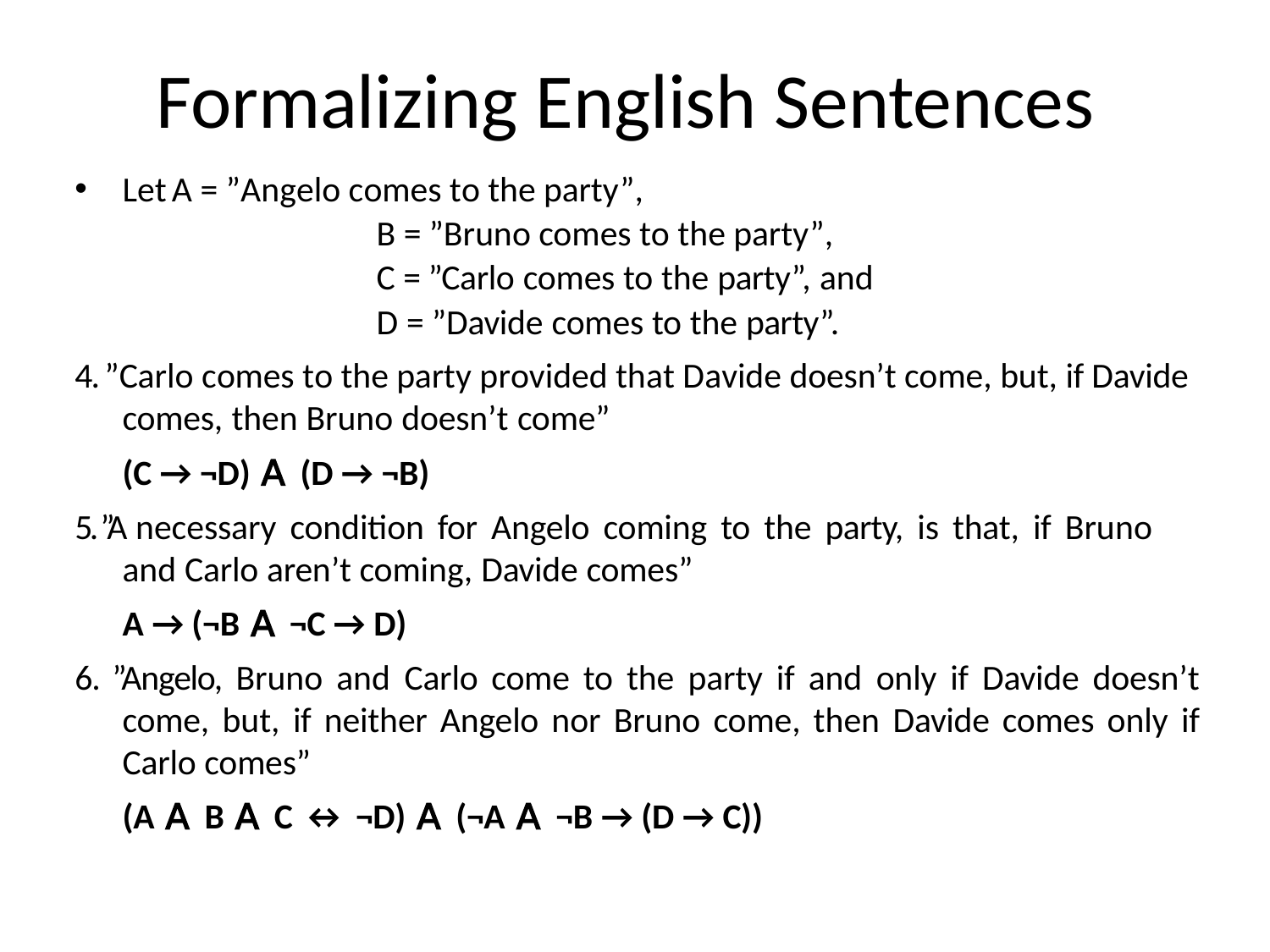

# Formalizing English Sentences
Let	A = ”Angelo comes to the party”,
			B = ”Bruno comes to the party”,
			C = ”Carlo comes to the party”, and
			D = ”Davide comes to the party”.
4. ”Carlo comes to the party provided that Davide doesn’t come, but, if Davide comes, then Bruno doesn’t come”
	(C → ¬D) 𝖠 (D → ¬B)
5. ”A necessary condition for Angelo coming to the party, is that, if Bruno  and Carlo aren’t coming, Davide comes”
	A → (¬B 𝖠 ¬C → D)
6. ”Angelo, Bruno and Carlo come to the party if and only if Davide doesn’t  come, but, if neither Angelo nor Bruno come, then Davide comes only if  Carlo comes”
	(A 𝖠 B 𝖠 C ↔ ¬D) 𝖠 (¬A 𝖠 ¬B → (D → C))